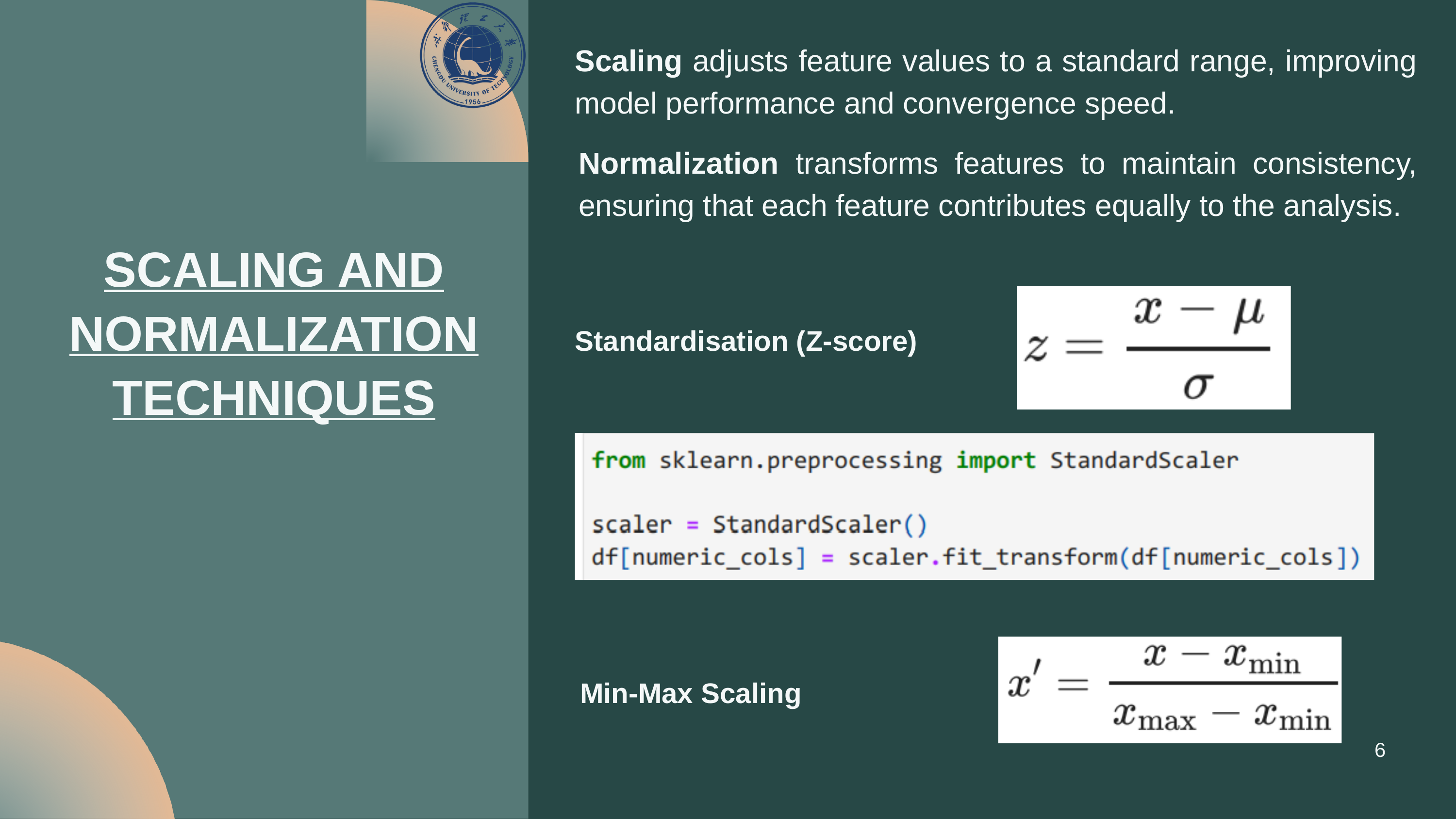

Scaling adjusts feature values to a standard range, improving model performance and convergence speed.
Normalization transforms features to maintain consistency, ensuring that each feature contributes equally to the analysis.
SCALING AND NORMALIZATION TECHNIQUES

Standardisation (Z-score)

Min-Max Scaling
6